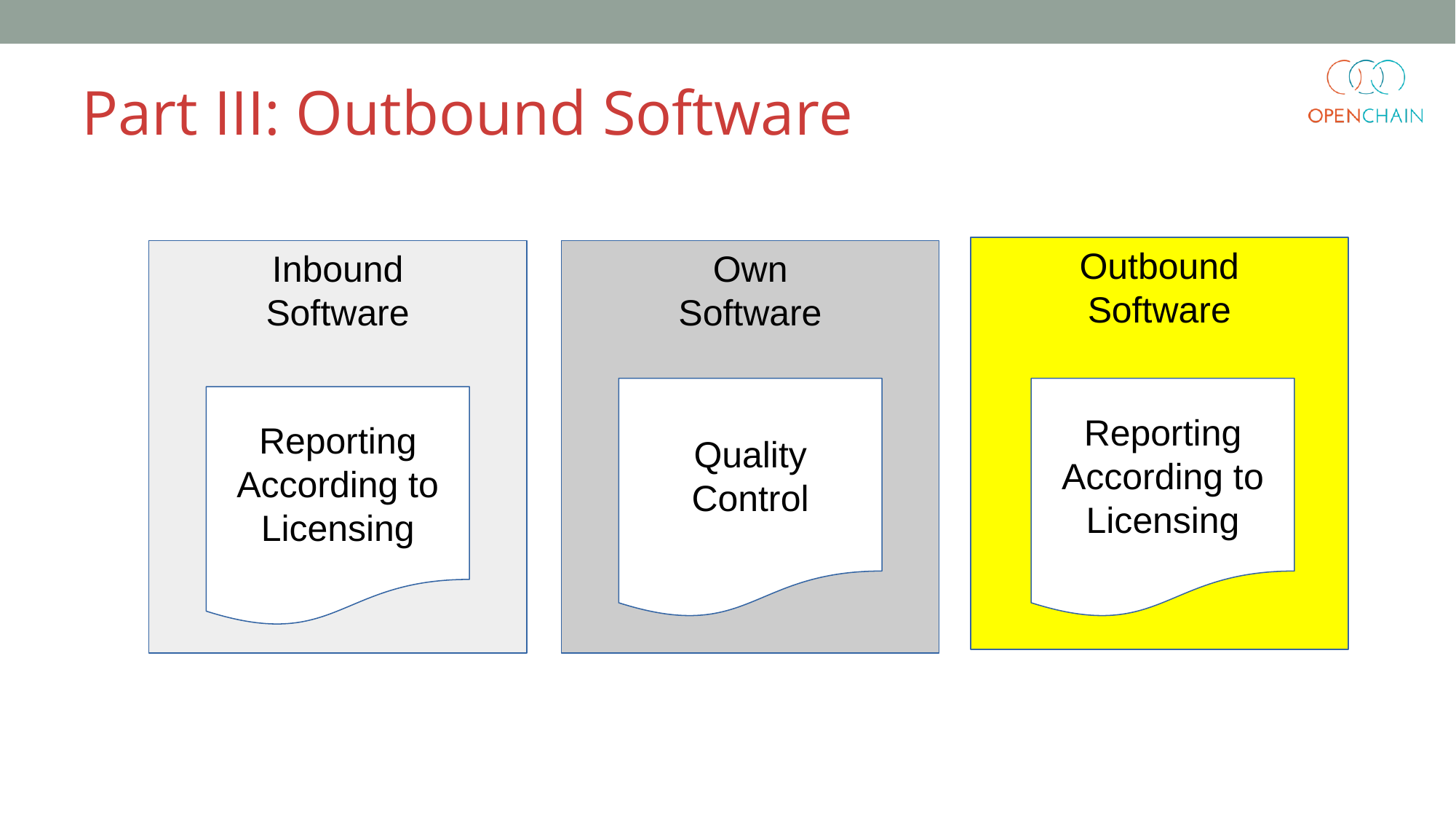

Part III: Outbound Software

Outbound
Software
Inbound
Software
Own
Software
Quality
Control
Reporting
According to
Licensing
Reporting
According to
Licensing